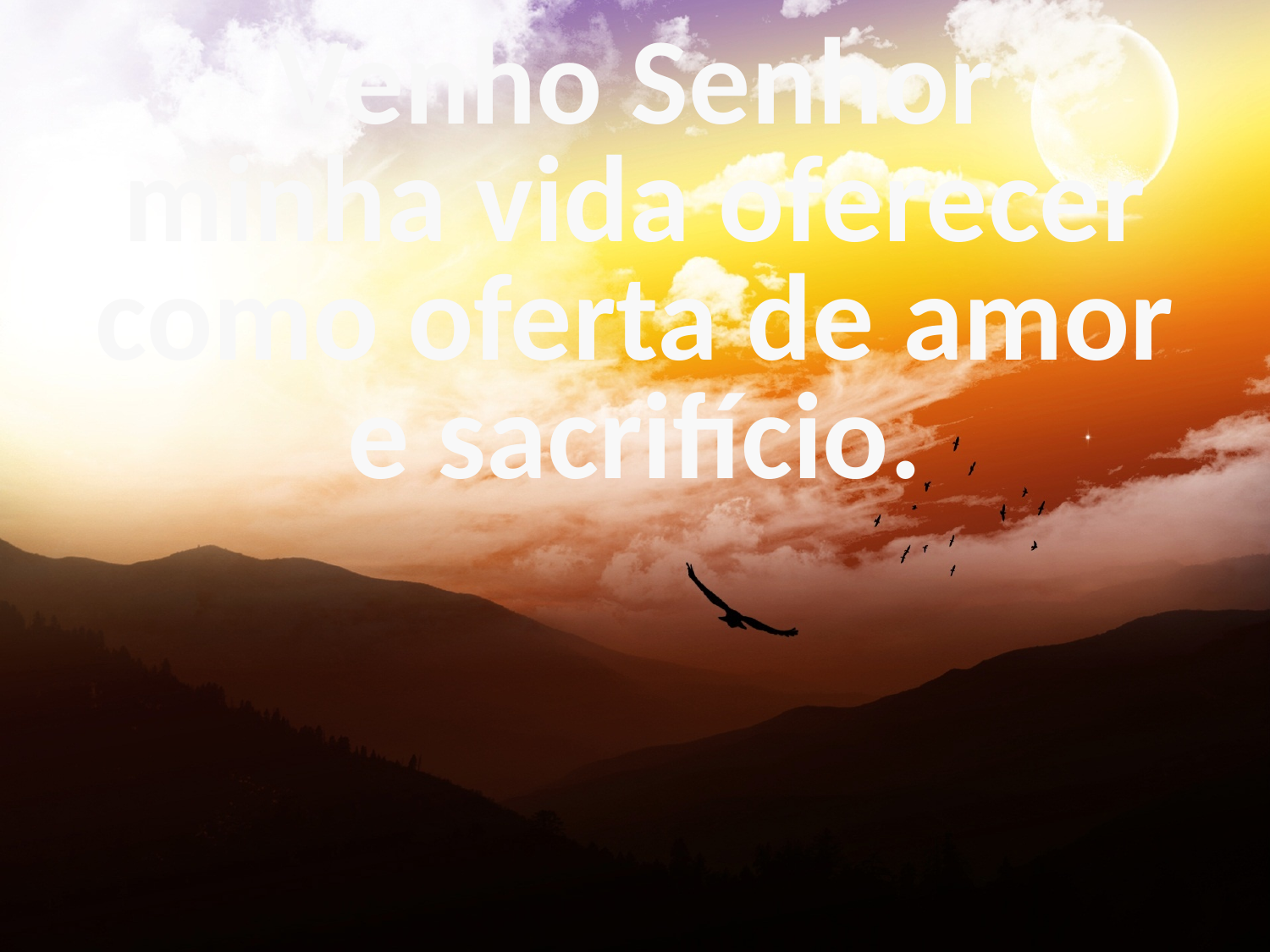

Venho Senhor
minha vida oferecer
como oferta de amor
e sacrifício.